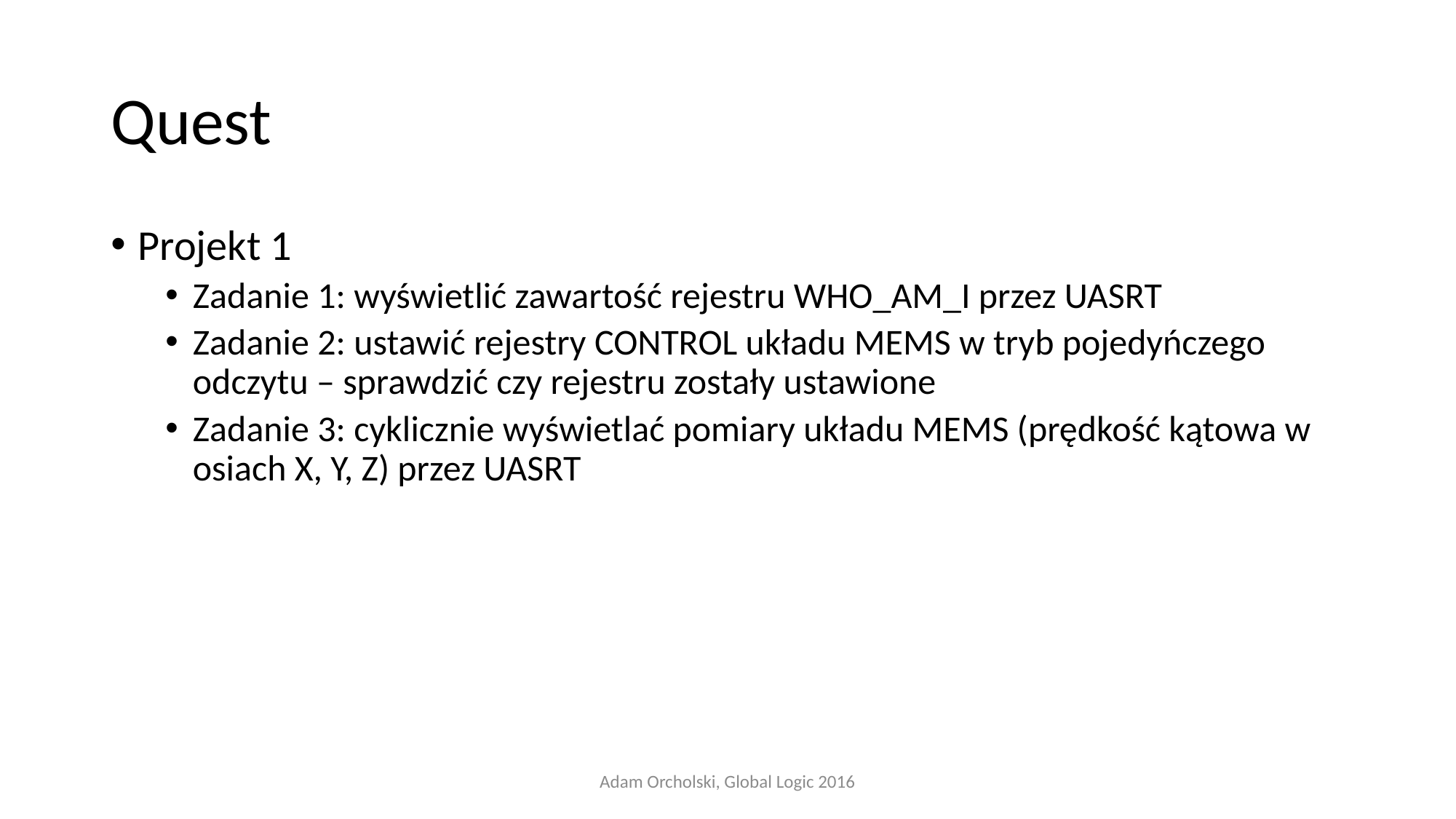

# Quest
Projekt 1
Zadanie 1: wyświetlić zawartość rejestru WHO_AM_I przez UASRT
Zadanie 2: ustawić rejestry CONTROL układu MEMS w tryb pojedyńczego odczytu – sprawdzić czy rejestru zostały ustawione
Zadanie 3: cyklicznie wyświetlać pomiary układu MEMS (prędkość kątowa w osiach X, Y, Z) przez UASRT
Adam Orcholski, Global Logic 2016